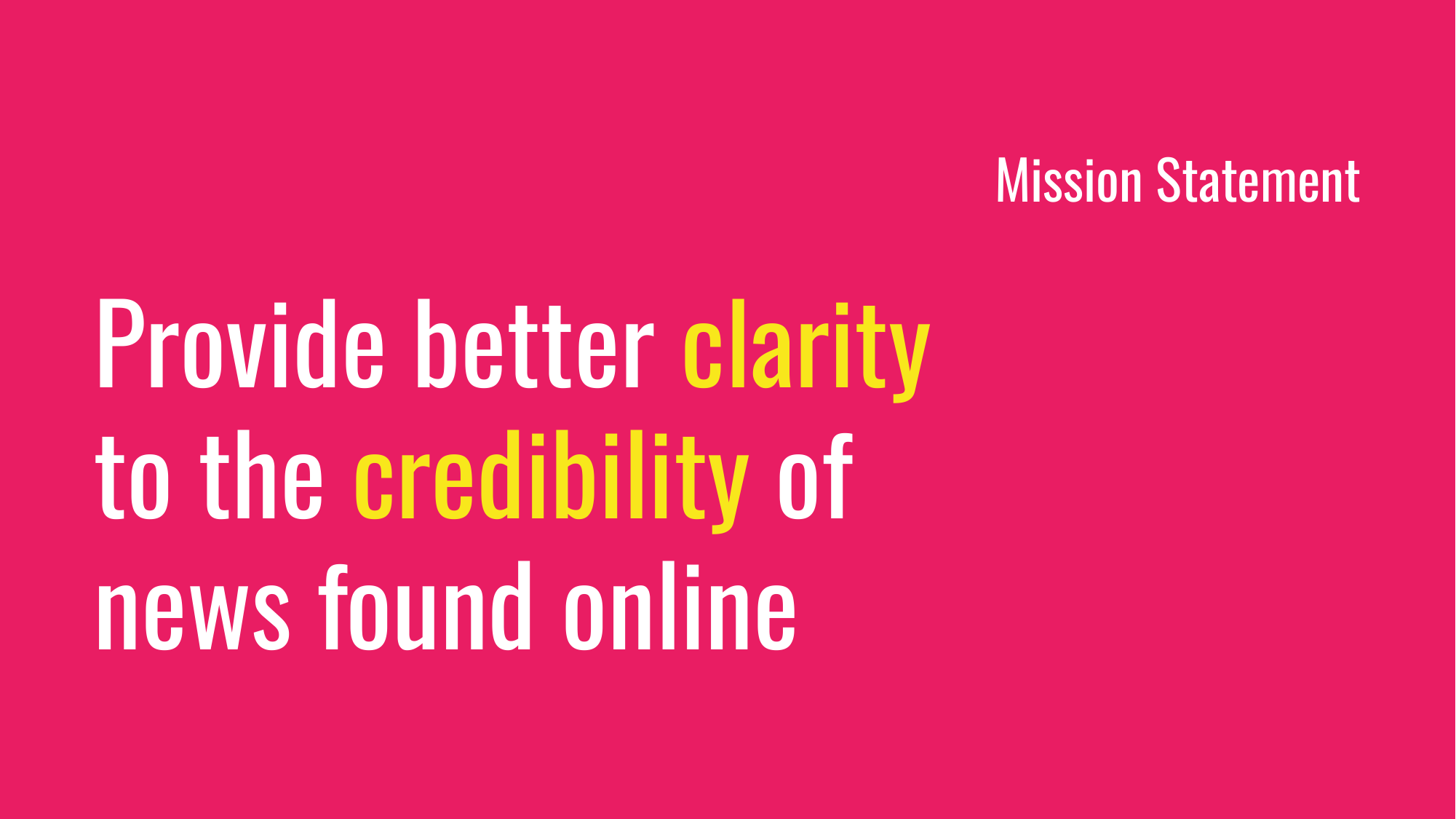

# Mission Statement

Provide better clarity
to the credibility of
news found online